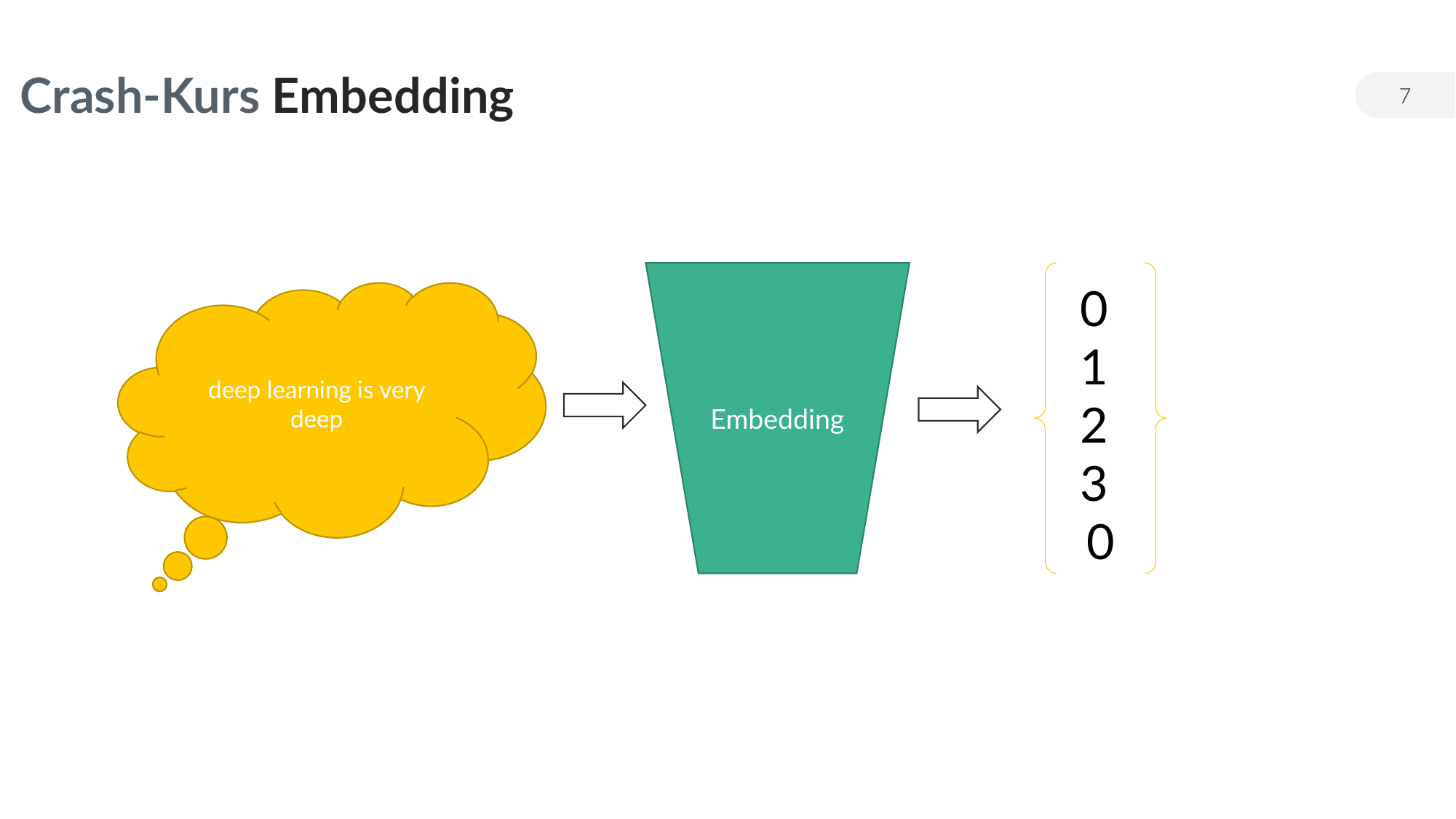

Crash-Kurs Embedding
7
0
1
2
3
0
Embedding

deep learning is very deep